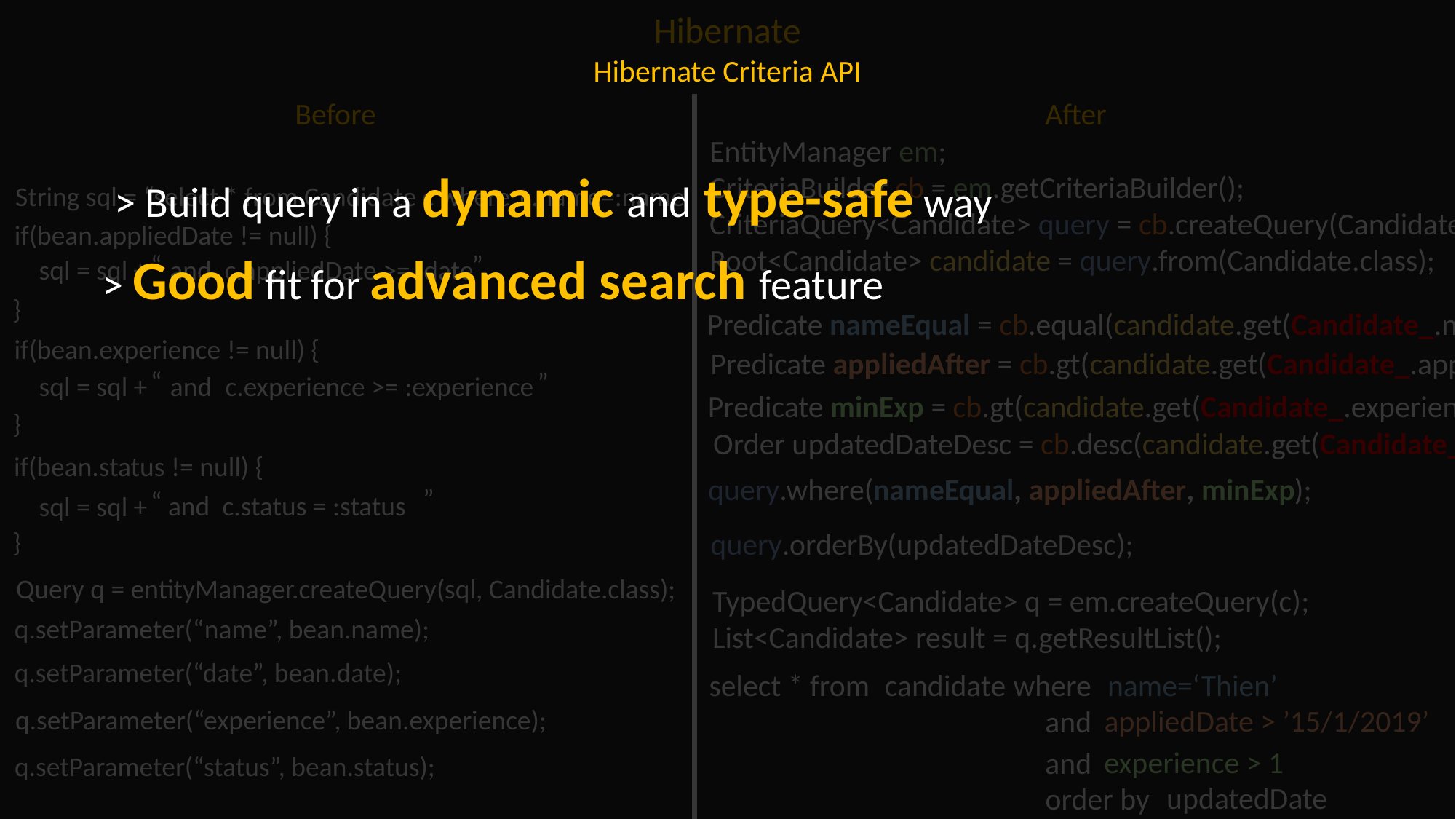

Hibernate
Hibernate Criteria API
Before
After
EntityManager em;
CriteriaBuilder cb = em.getCriteriaBuilder();
CriteriaQuery<Candidate> query = cb.createQuery(Candidate.class);
Root<Candidate> candidate = query.from(Candidate.class);
> Build query in a dynamic and type-safe way
String sql = “select * from Candidate c where
c.name=:name
if(bean.appliedDate != null) {
> Good fit for advanced search feature
“
”
sql = sql +
 and
c.appliedDate >= :date
}
Predicate nameEqual = cb.equal(candidate.get(Candidate_.name), “Thien”);
if(bean.experience != null) {
Predicate appliedAfter = cb.gt(candidate.get(Candidate_.appliedDate), 15/1/2019);
“
”
sql = sql +
 and
c.experience >= :experience
Predicate minExp = cb.gt(candidate.get(Candidate_.experience), 1);
}
Order updatedDateDesc = cb.desc(candidate.get(Candidate_.updatedDate));
if(bean.status != null) {
query.where(
nameEqual
, appliedAfter
);
, minExp
”
“
 and
c.status = :status
sql = sql +
query.orderBy(updatedDateDesc);
}
Query q = entityManager.createQuery(sql, Candidate.class);
TypedQuery<Candidate> q = em.createQuery(c);
List<Candidate> result = q.getResultList();
q.setParameter(“name”, bean.name);
q.setParameter(“date”, bean.date);
select * from
candidate
where
name=‘Thien’
appliedDate > ’15/1/2019’
q.setParameter(“experience”, bean.experience);
and
experience > 1
and
q.setParameter(“status”, bean.status);
updatedDate
order by